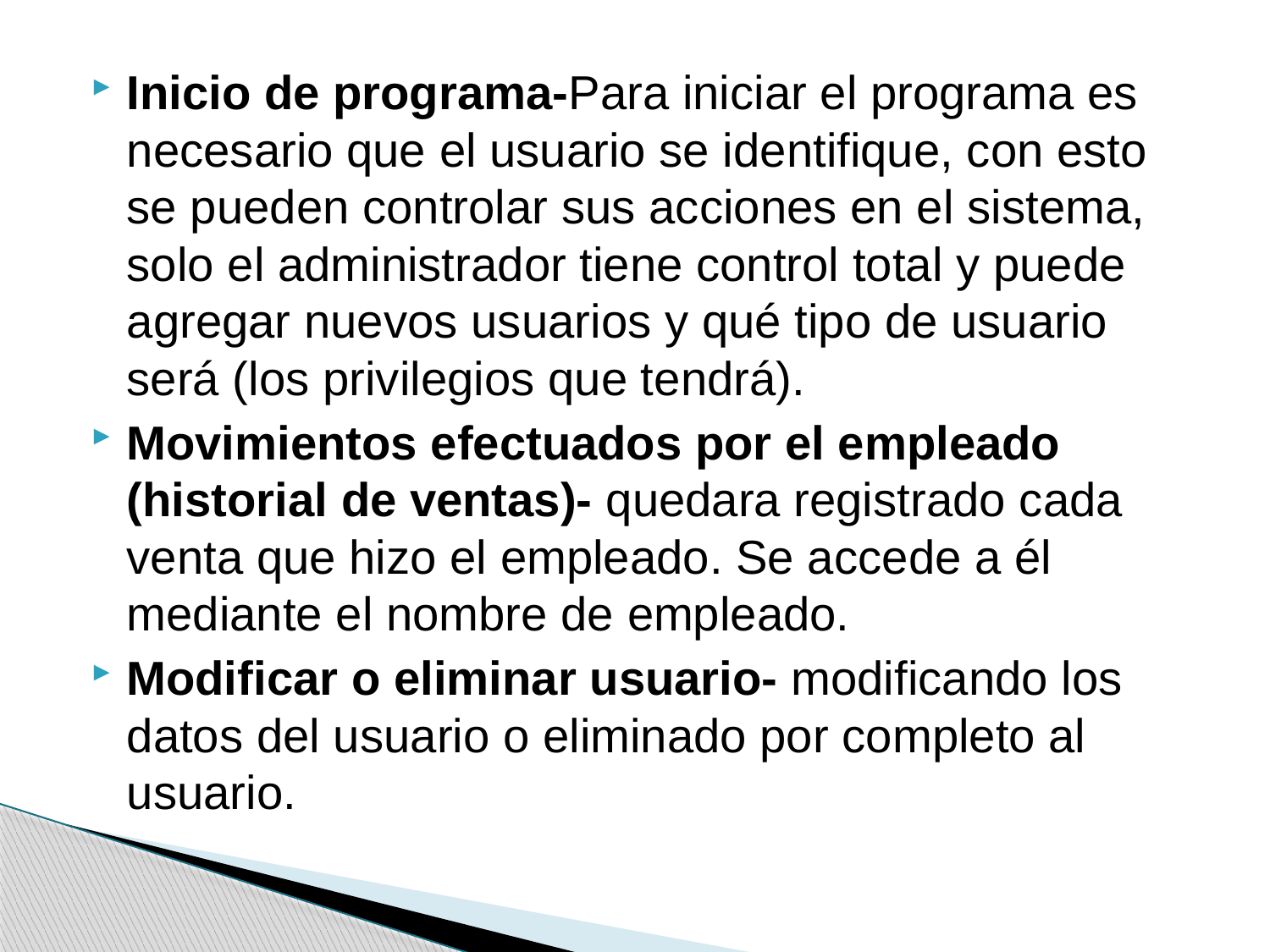

Inicio de programa-Para iniciar el programa es necesario que el usuario se identifique, con esto se pueden controlar sus acciones en el sistema, solo el administrador tiene control total y puede agregar nuevos usuarios y qué tipo de usuario será (los privilegios que tendrá).
Movimientos efectuados por el empleado (historial de ventas)- quedara registrado cada venta que hizo el empleado. Se accede a él mediante el nombre de empleado.
Modificar o eliminar usuario- modificando los datos del usuario o eliminado por completo al usuario.